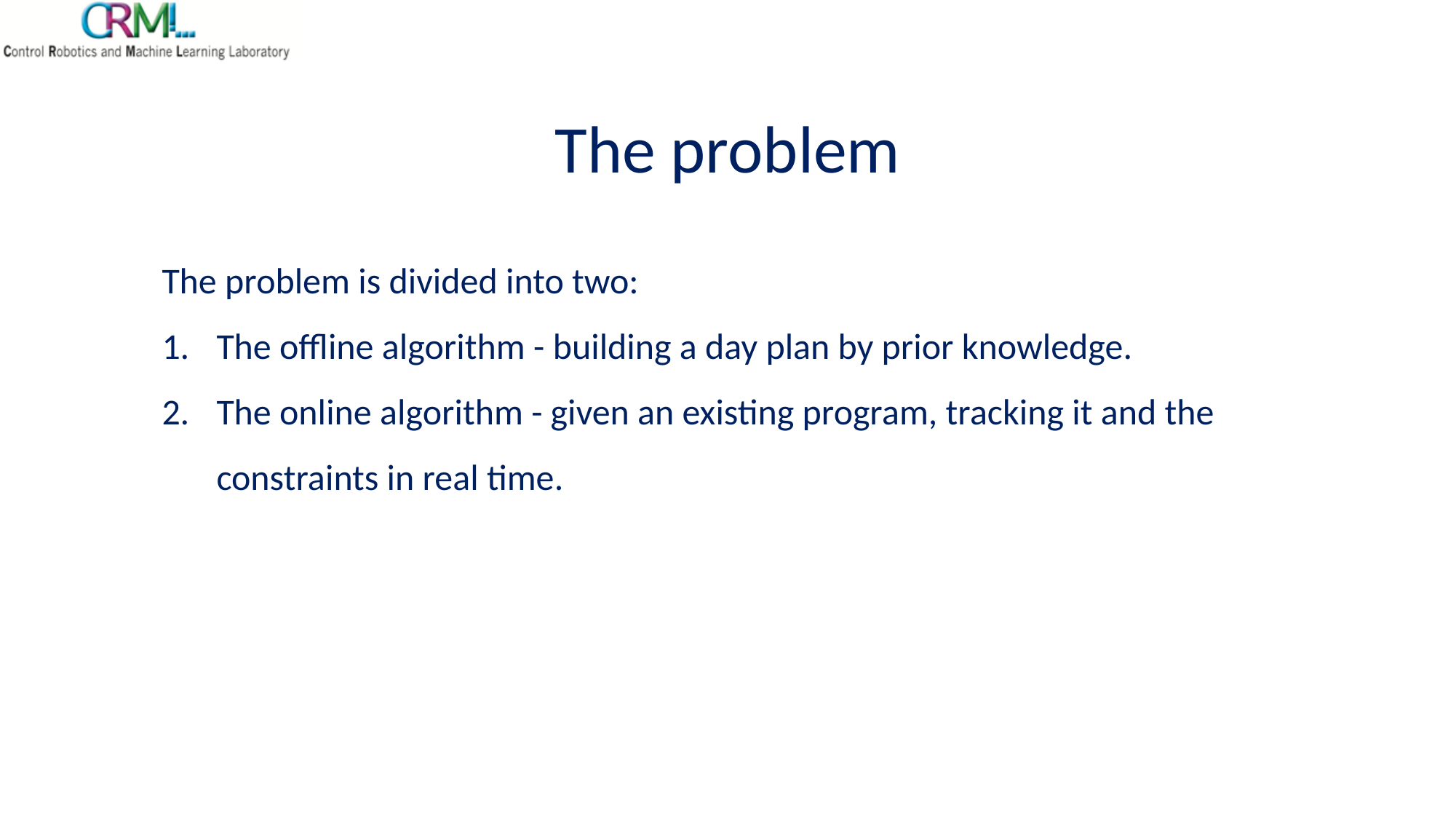

# The problem
The problem is divided into two:
The offline algorithm - building a day plan by prior knowledge.
The online algorithm - given an existing program, tracking it and the constraints in real time.